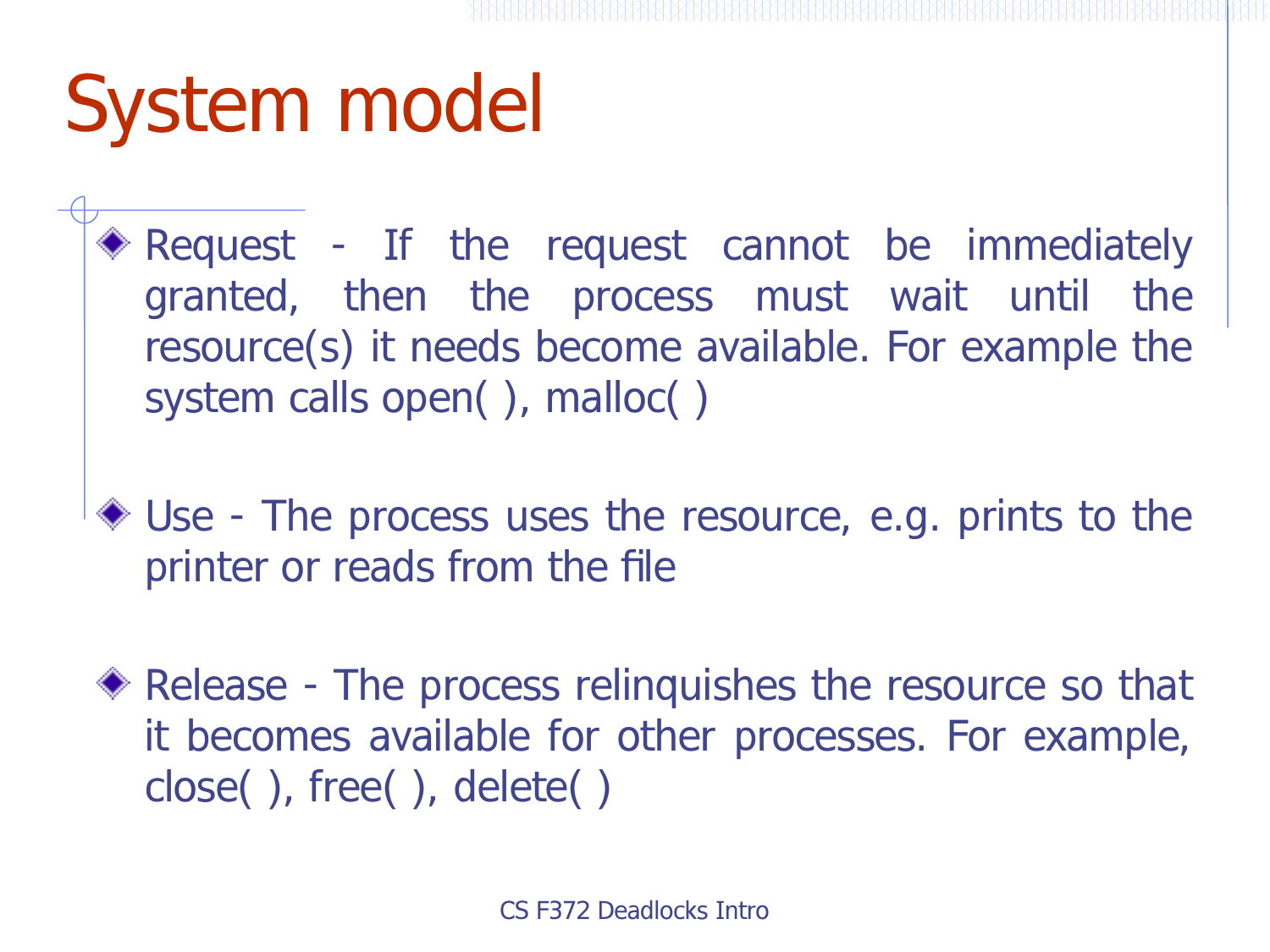

System model
Request - If the request cannot be immediately granted, then the process must wait until the resource(s) it needs become available. For example the system calls open( ), malloc( )

Use - The process uses the resource, e.g. prints to the printer or reads from the file

Release - The process relinquishes the resource so that it becomes available for other processes. For example, close( ), free( ), delete( )

CS F372 Deadlocks Intro